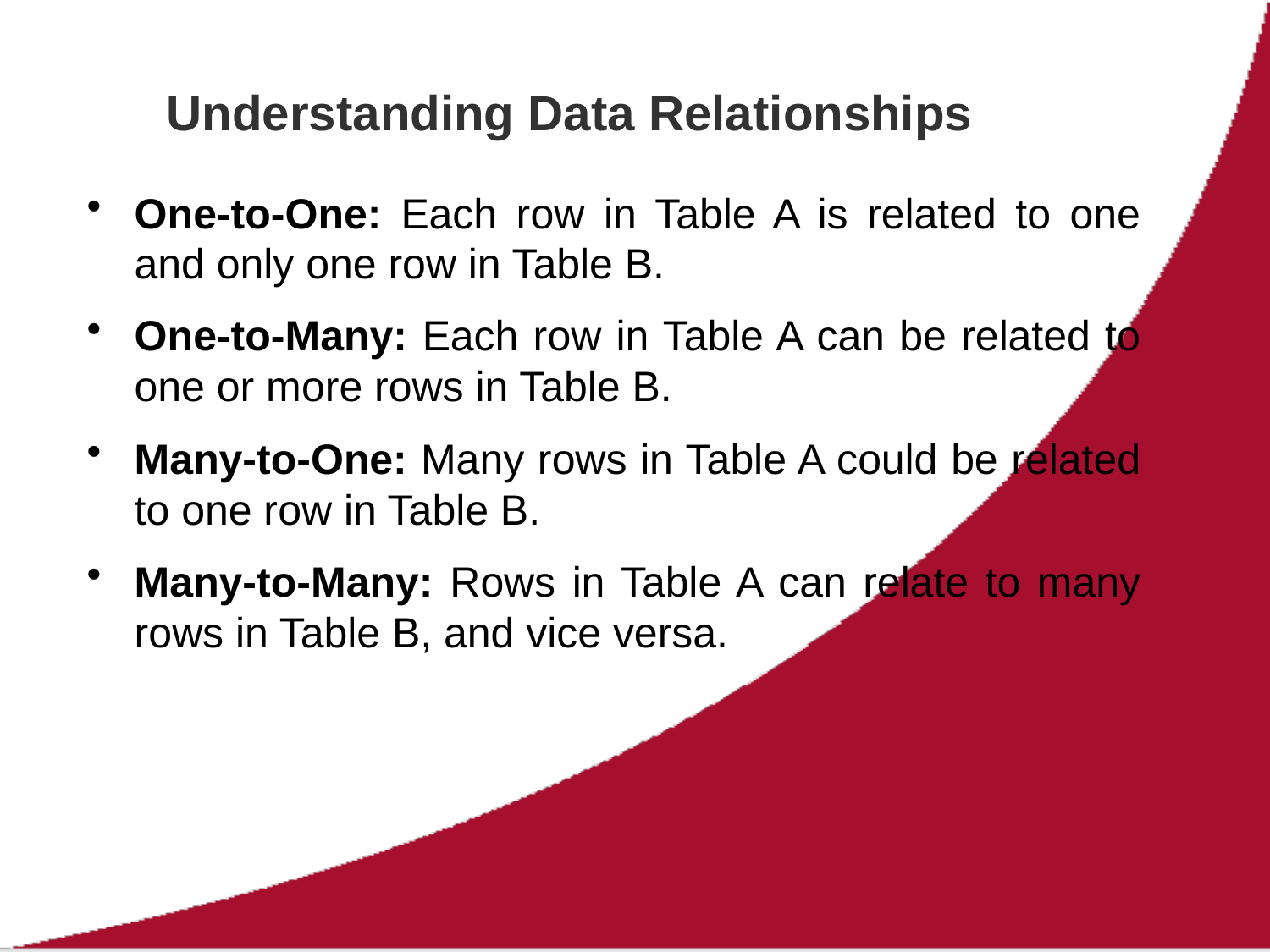

# Understanding Data Relationships
One-to-One: Each row in Table A is related to one and only one row in Table B.
One-to-Many: Each row in Table A can be related to one or more rows in Table B.
Many-to-One: Many rows in Table A could be related to one row in Table B.
Many-to-Many: Rows in Table A can relate to many rows in Table B, and vice versa.